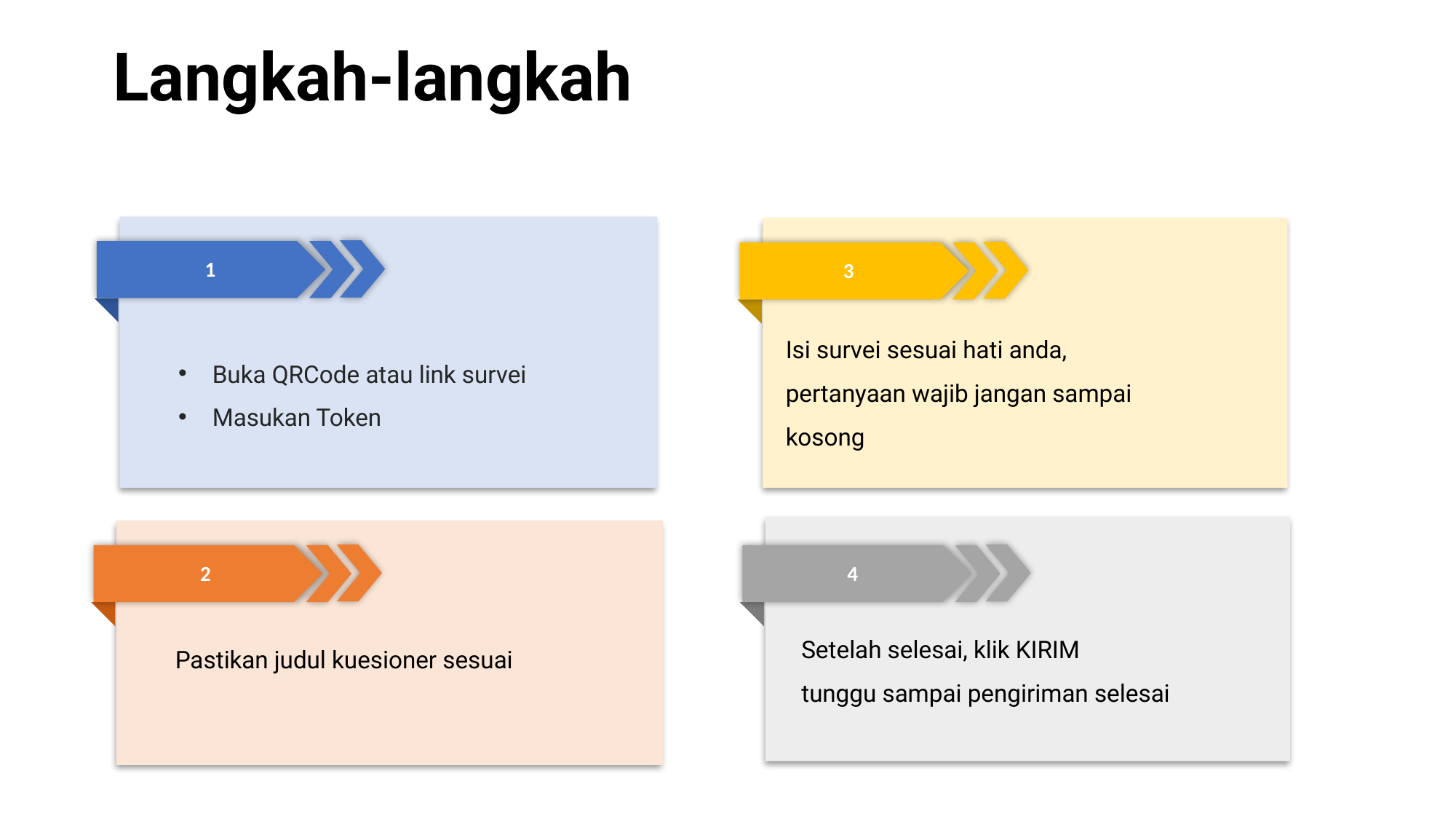

# Langkah-langkah

1
3
Isi survei sesuai hati anda,
pertanyaan wajib jangan sampai
kosong
Buka QRCode atau link survei
Masukan Token

2
4
Setelah selesai, klik KIRIM
tunggu sampai pengiriman selesai
Pastikan judul kuesioner sesuai